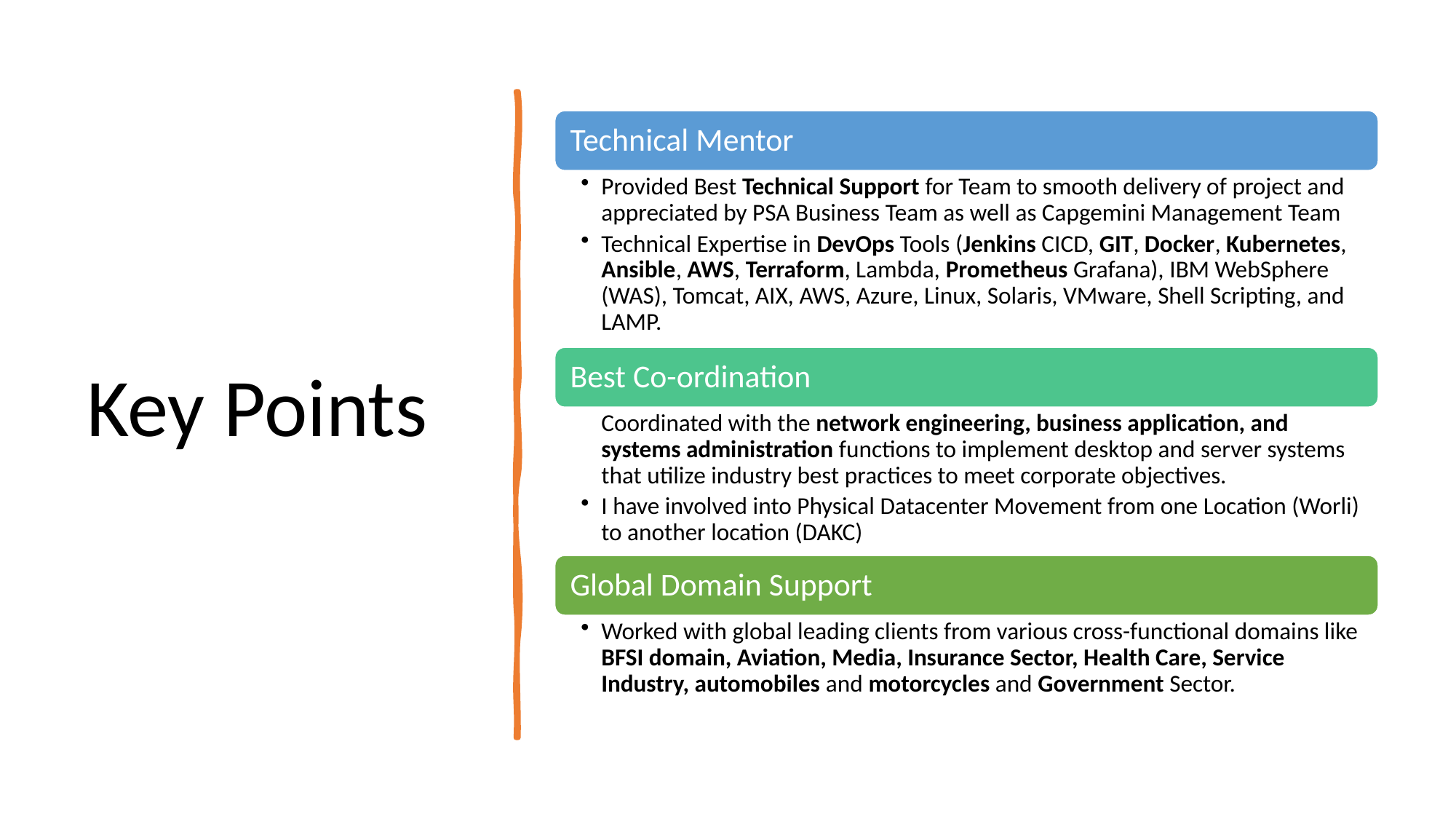

Technical Mentor
Provided Best Technical Support for Team to smooth delivery of project and appreciated by PSA Business Team as well as Capgemini Management Team
Technical Expertise in DevOps Tools (Jenkins CICD, GIT, Docker, Kubernetes, Ansible, AWS, Terraform, Lambda, Prometheus Grafana), IBM WebSphere (WAS), Tomcat, AIX, AWS, Azure, Linux, Solaris, VMware, Shell Scripting, and LAMP.
Best Co-ordination
Coordinated with the network engineering, business application, and systems administration functions to implement desktop and server systems that utilize industry best practices to meet corporate objectives.
I have involved into Physical Datacenter Movement from one Location (Worli) to another location (DAKC)
Global Domain Support
Worked with global leading clients from various cross-functional domains like BFSI domain, Aviation, Media, Insurance Sector, Health Care, Service Industry, automobiles and motorcycles and Government Sector.
# Key Points